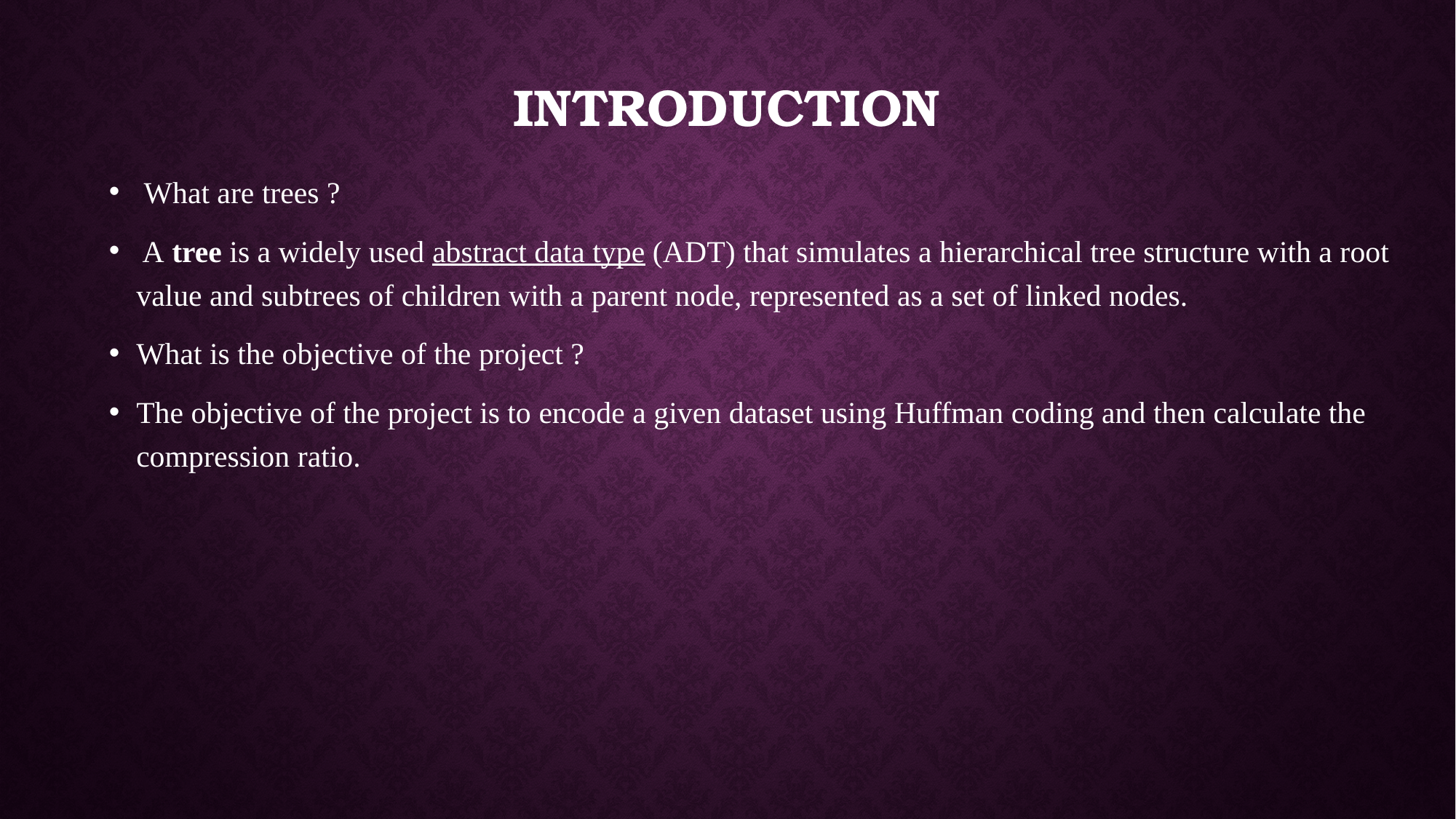

# Introduction
 What are trees ?
 A tree is a widely used abstract data type (ADT) that simulates a hierarchical tree structure with a root value and subtrees of children with a parent node, represented as a set of linked nodes.
What is the objective of the project ?
The objective of the project is to encode a given dataset using Huffman coding and then calculate the compression ratio.